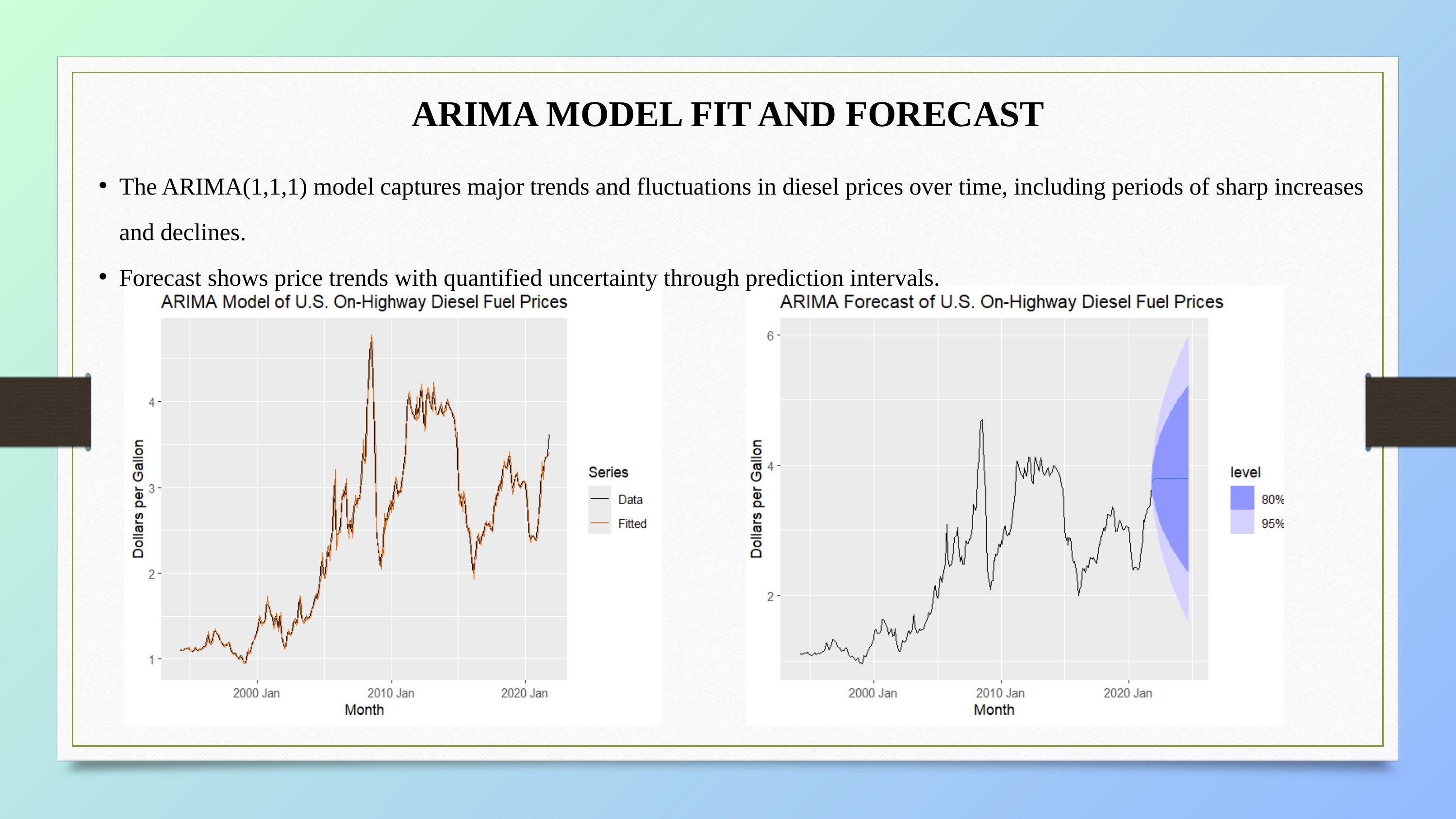

ARIMA MODEL FIT AND FORECAST
The ARIMA(1,1,1) model captures major trends and fluctuations in diesel prices over time, including periods of sharp increases and declines.
Forecast shows price trends with quantified uncertainty through prediction intervals.